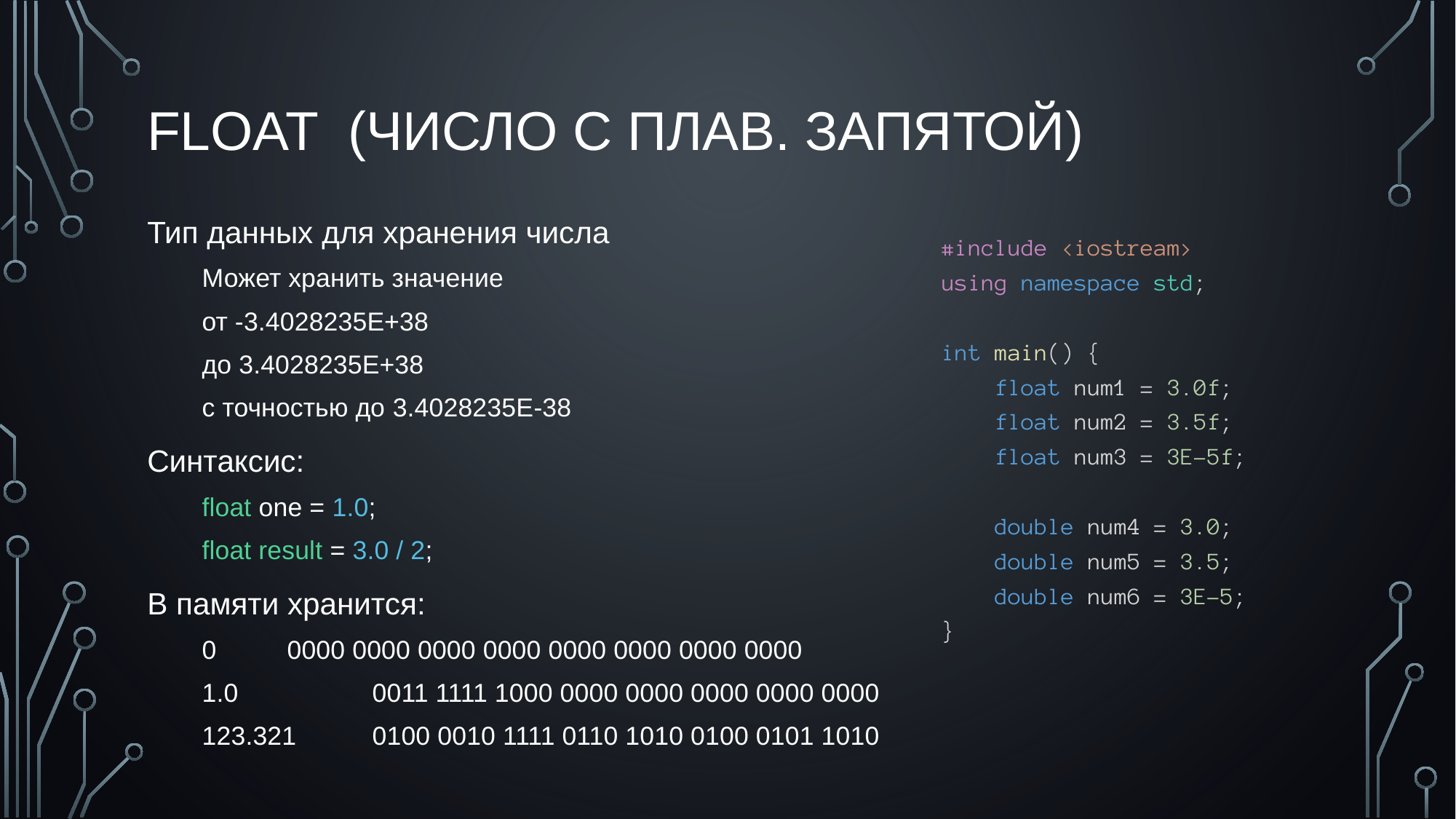

# float  (число с плав. запятой)
Тип данных для хранения числа
Может хранить значение
от -3.4028235E+38
до 3.4028235E+38
с точностью до 3.4028235E-38
Синтаксис:
float one = 1.0;
float result = 3.0 / 2;
В памяти хранится:
0        	0000 0000 0000 0000 0000 0000 0000 0000
1.0	 	0011 1111 1000 0000 0000 0000 0000 0000
123.321	0100 0010 1111 0110 1010 0100 0101 1010

#include <iostream>
using namespace std;
int main() {
    float num1 = 3.0f;
    float num2 = 3.5f;
    float num3 = 3E-5f;

    double num4 = 3.0;
    double num5 = 3.5;
    double num6 = 3E-5;
}